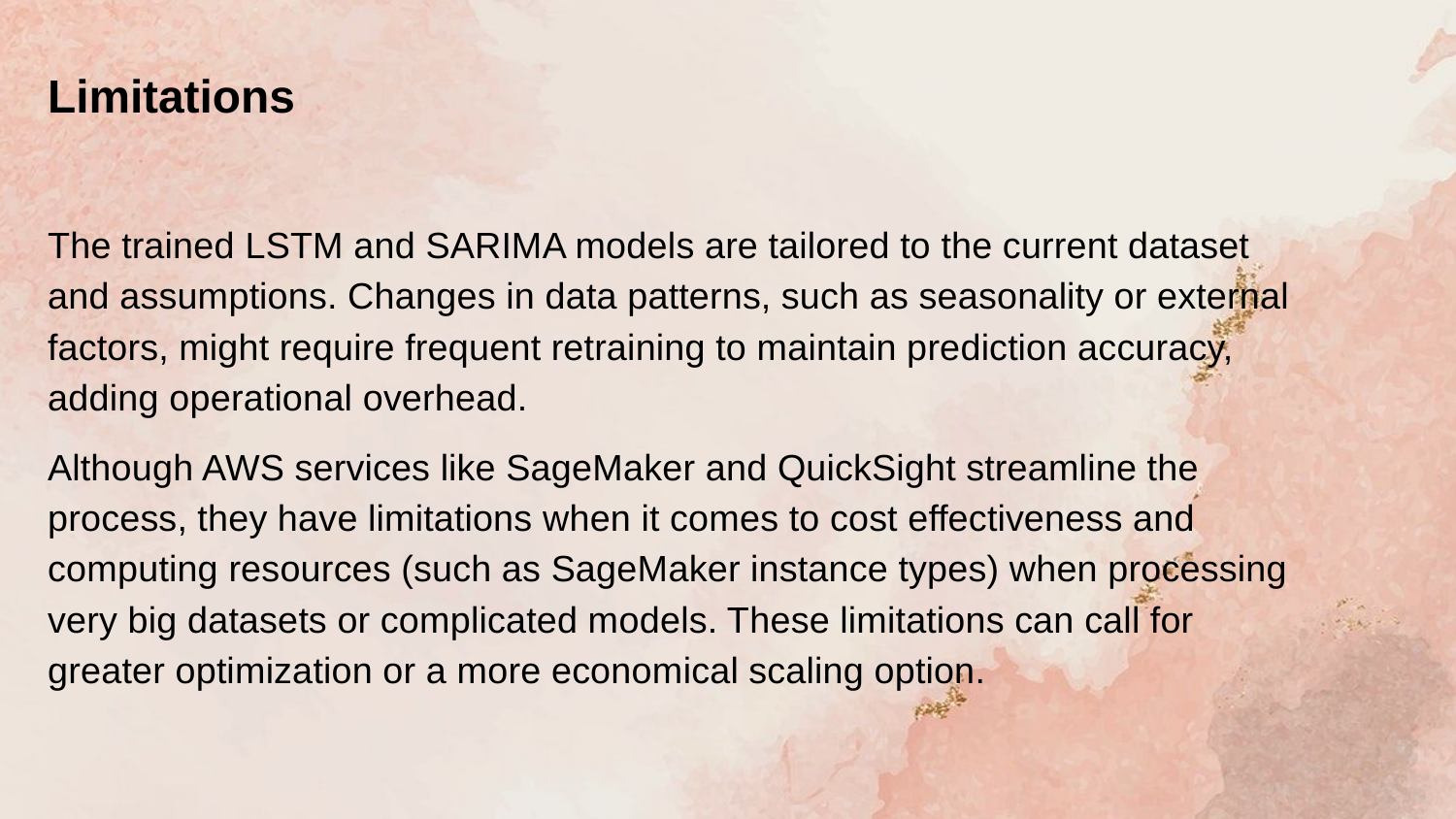

# Limitations

The trained LSTM and SARIMA models are tailored to the current dataset and assumptions. Changes in data patterns, such as seasonality or external factors, might require frequent retraining to maintain prediction accuracy, adding operational overhead.
Although AWS services like SageMaker and QuickSight streamline the process, they have limitations when it comes to cost effectiveness and computing resources (such as SageMaker instance types) when processing very big datasets or complicated models. These limitations can call for greater optimization or a more economical scaling option.